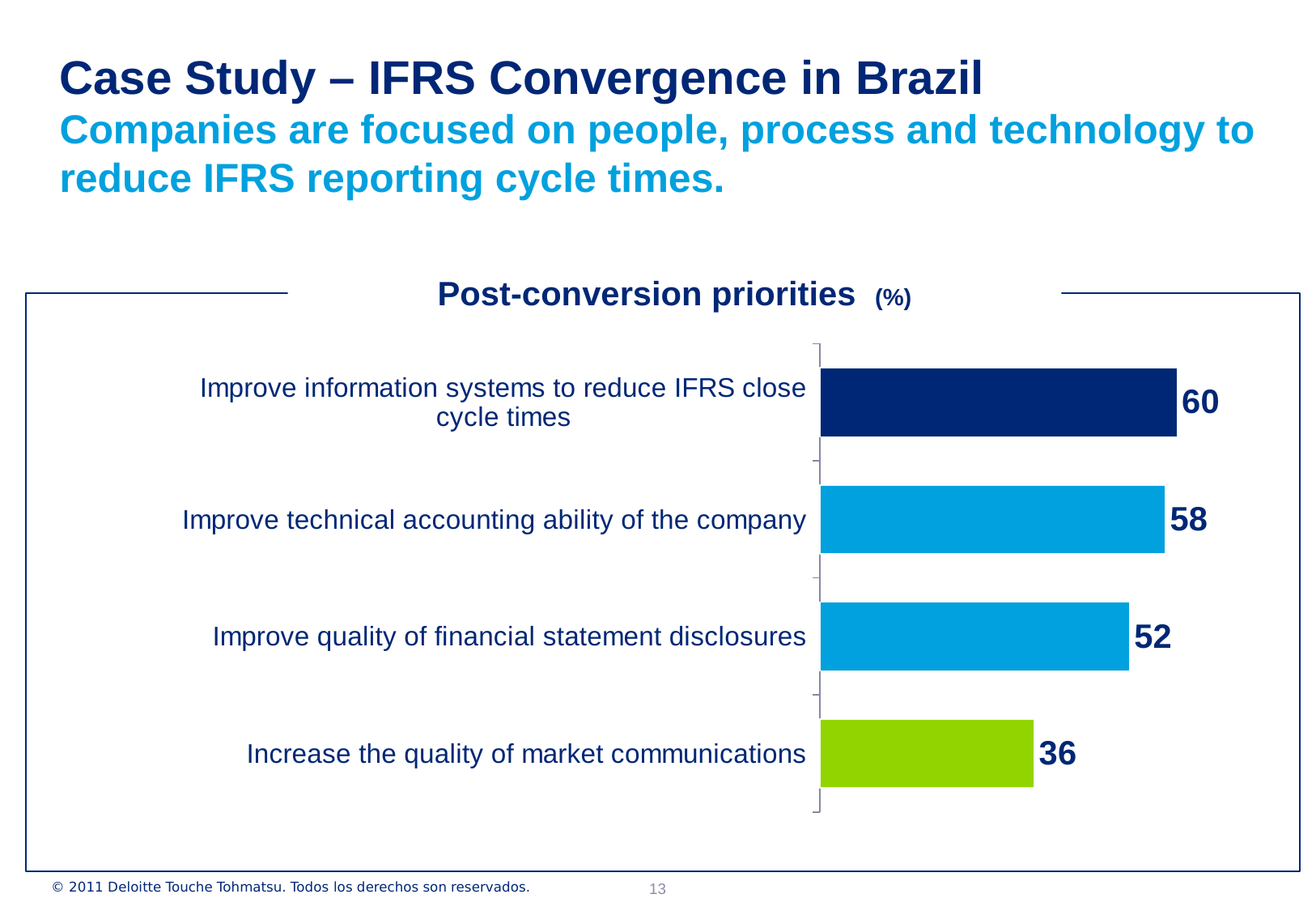

# Case Study – IFRS Convergence in Brazil
Companies are focused on people, process and technology to reduce IFRS reporting cycle times.
Post-conversion priorities  (%)

### Chart

| Category | Column1 |
|---|---|
| Increase the quality of market communications | 36.0 |
| Improve quality of financial statement disclosures | 52.0 |
| Improve technical accounting ability of the company | 58.0 |
| Improve information systems to reduce IFRS close cycle times | 60.0 |
13
© 2011 Deloitte Touche Tohmatsu. Todos los derechos son reservados.